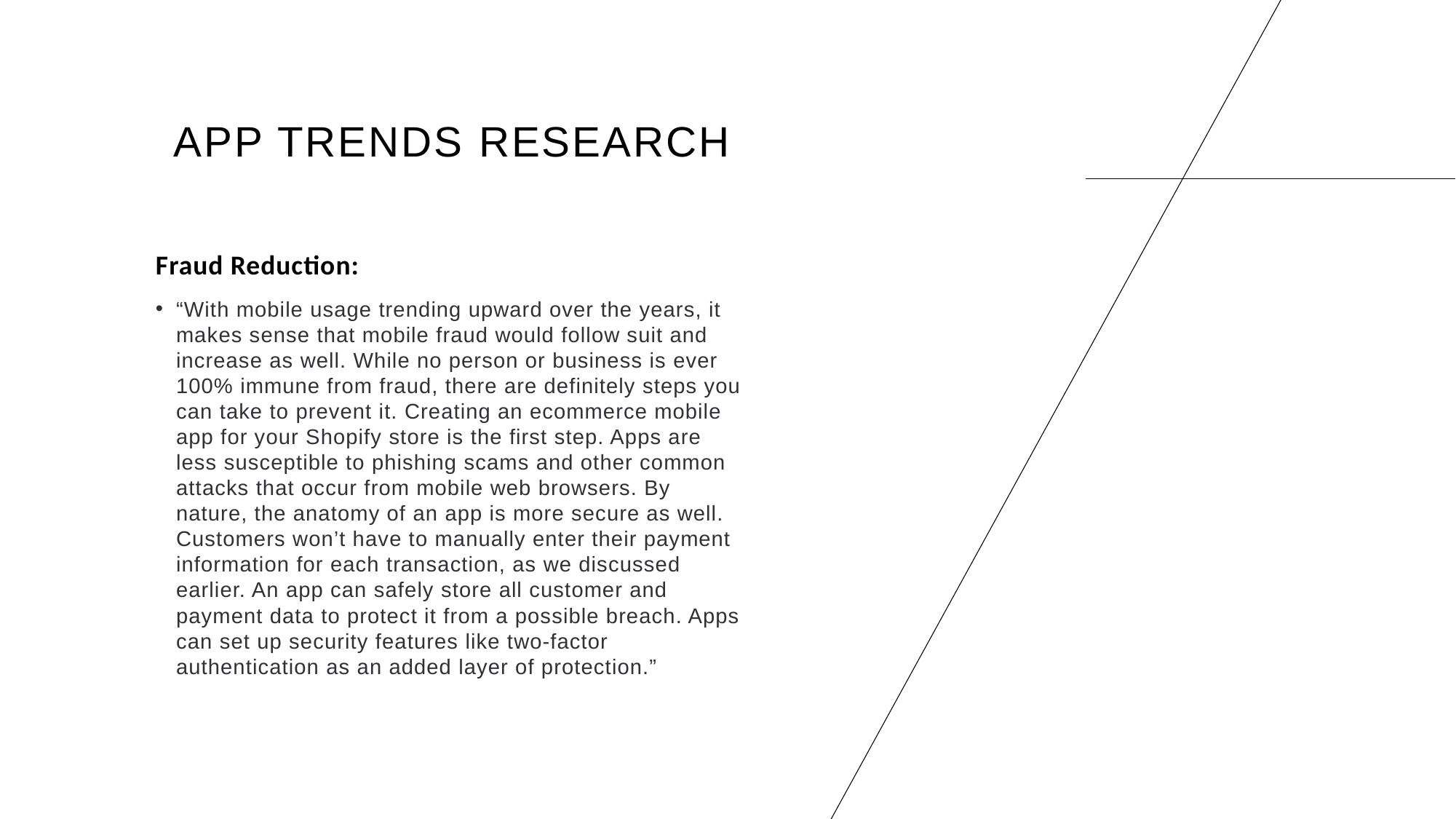

# APP trends research

Fraud Reduction:
“With mobile usage trending upward over the years, it makes sense that mobile fraud would follow suit and increase as well. While no person or business is ever 100% immune from fraud, there are definitely steps you can take to prevent it. Creating an ecommerce mobile app for your Shopify store is the first step. Apps are less susceptible to phishing scams and other common attacks that occur from mobile web browsers. By nature, the anatomy of an app is more secure as well. Customers won’t have to manually enter their payment information for each transaction, as we discussed earlier. An app can safely store all customer and payment data to protect it from a possible breach. Apps can set up security features like two-factor authentication as an added layer of protection.”